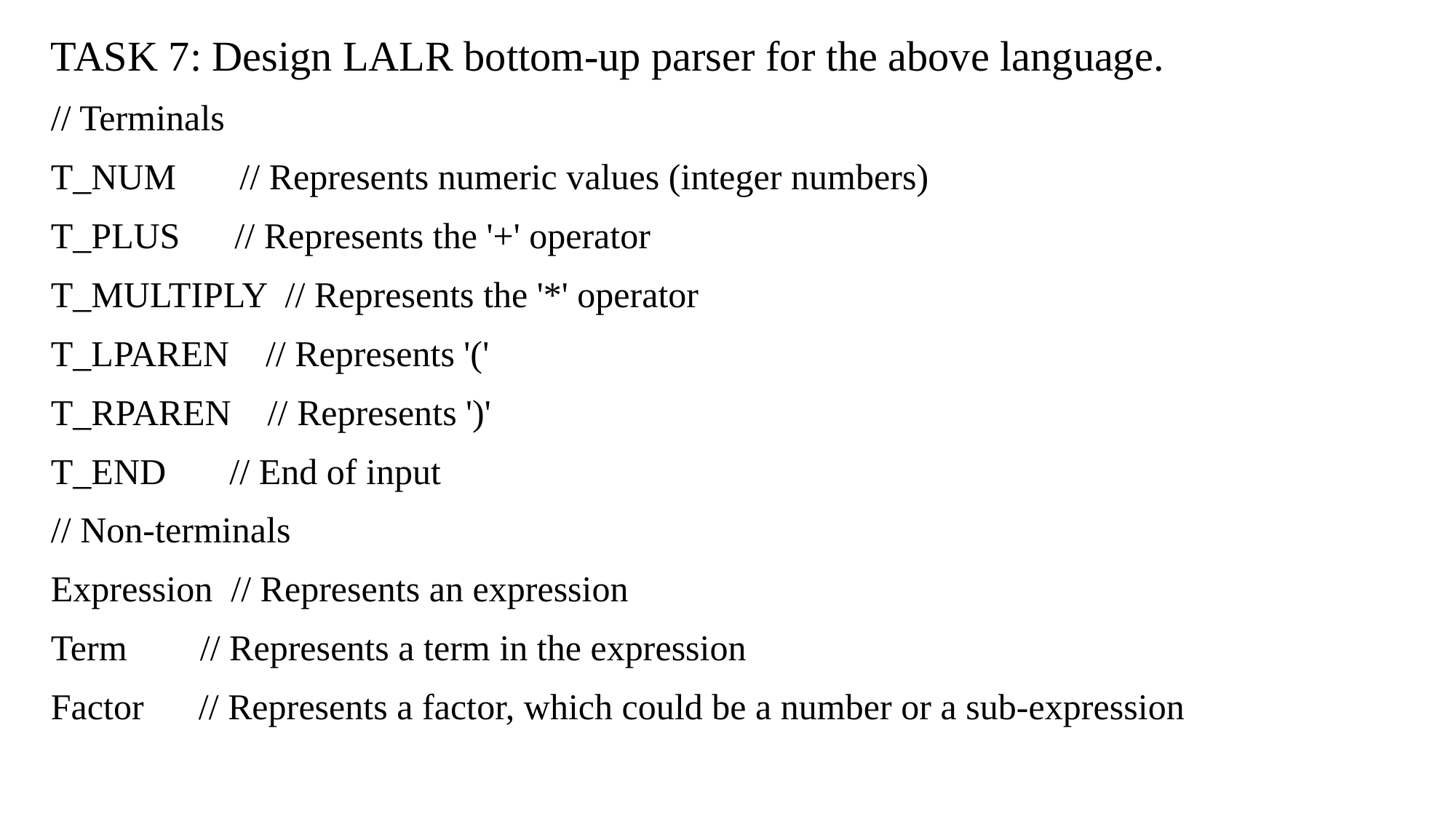

TASK 7: Design LALR bottom-up parser for the above language.
// Terminals
T_NUM       // Represents numeric values (integer numbers)
T_PLUS      // Represents the '+' operator
T_MULTIPLY  // Represents the '*' operator
T_LPAREN    // Represents '('
T_RPAREN    // Represents ')'
T_END       // End of input
// Non-terminals
Expression  // Represents an expression
Term        // Represents a term in the expression
Factor      // Represents a factor, which could be a number or a sub-expression